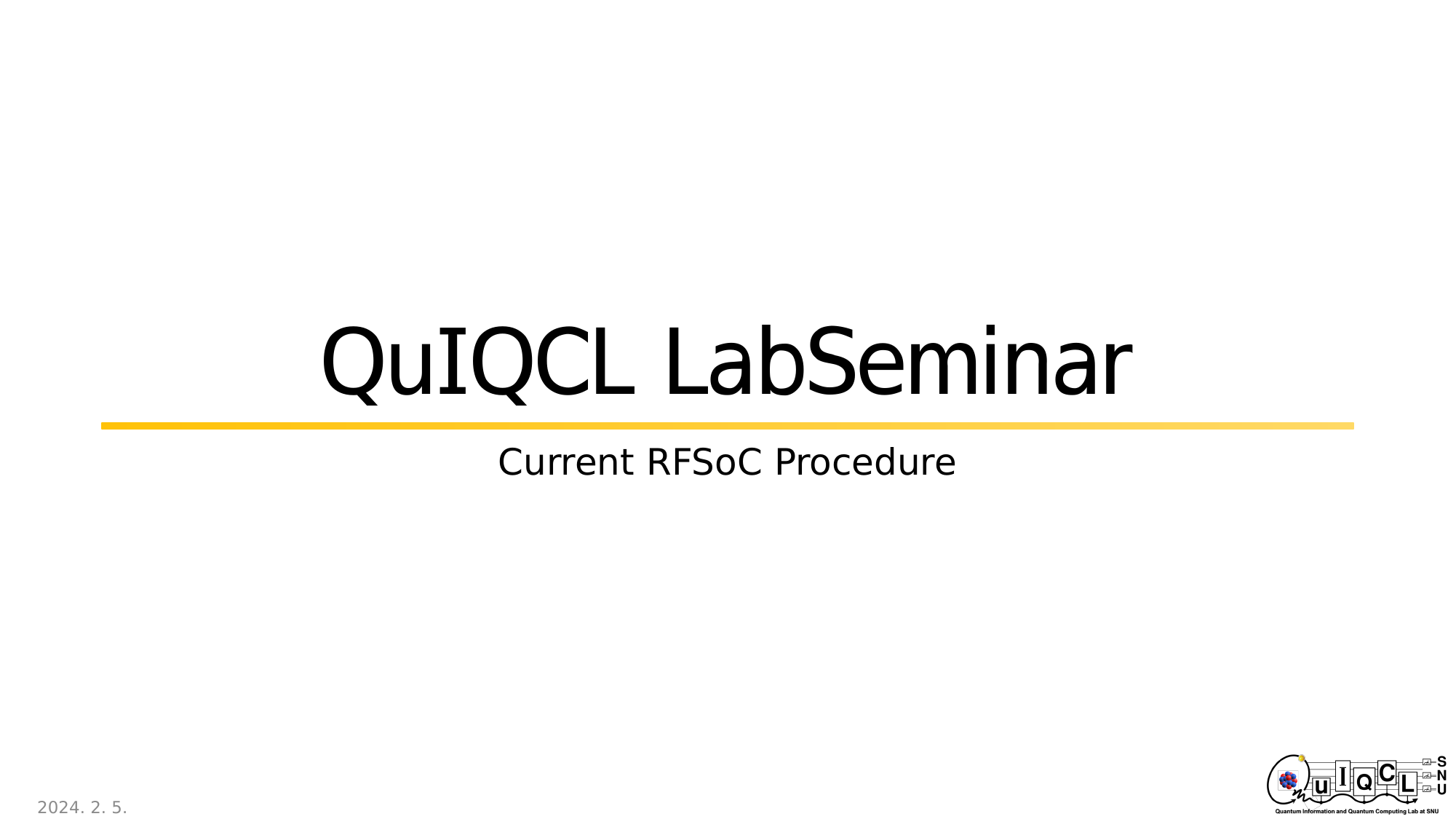

# QuIQCL LabSeminar
Current RFSoC Procedure
2024. 2. 5.